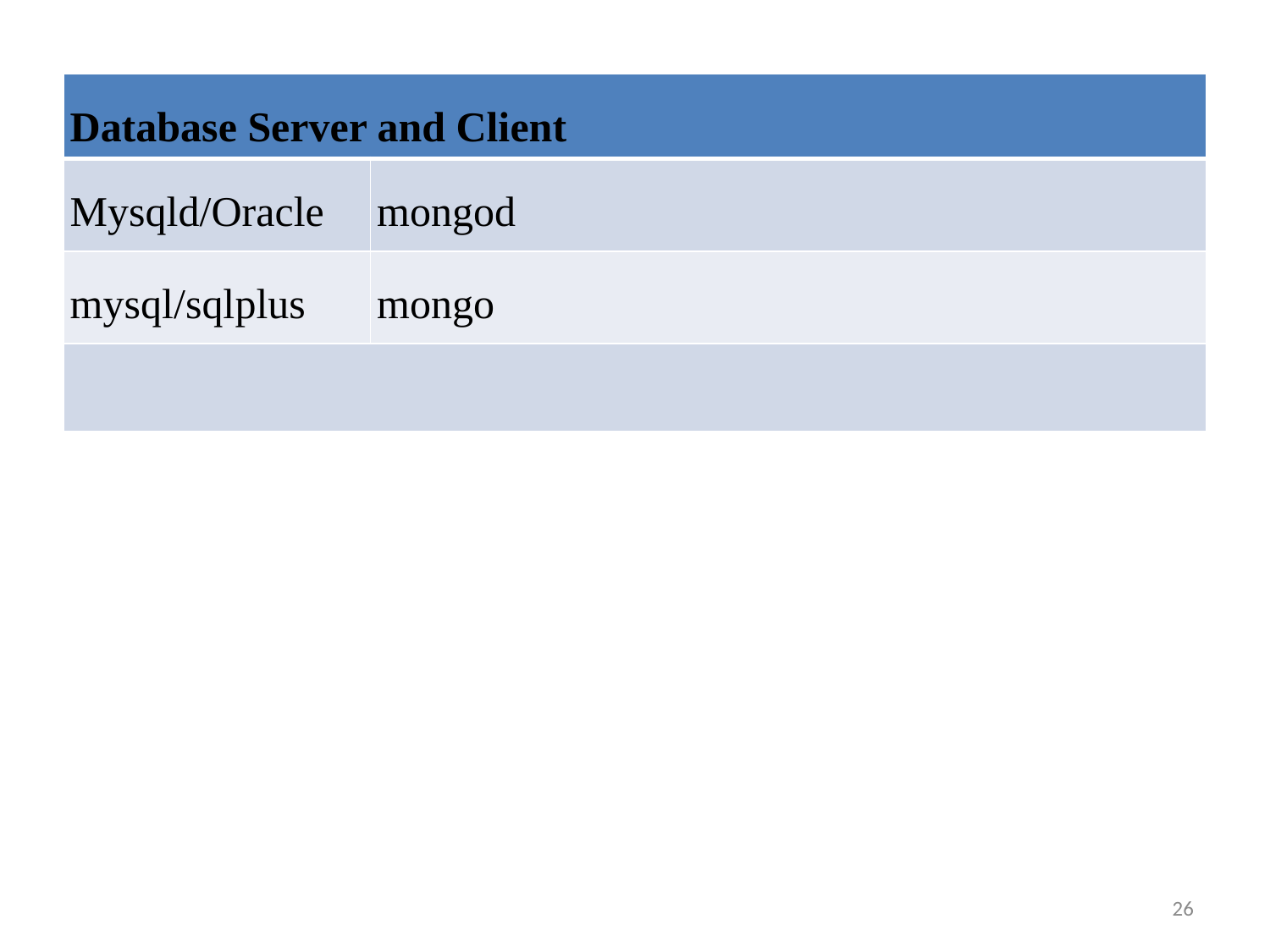

| Database Server and Client |  |
| --- | --- |
| Mysqld/Oracle | mongod |
| mysql/sqlplus | mongo |
|  |  |
26